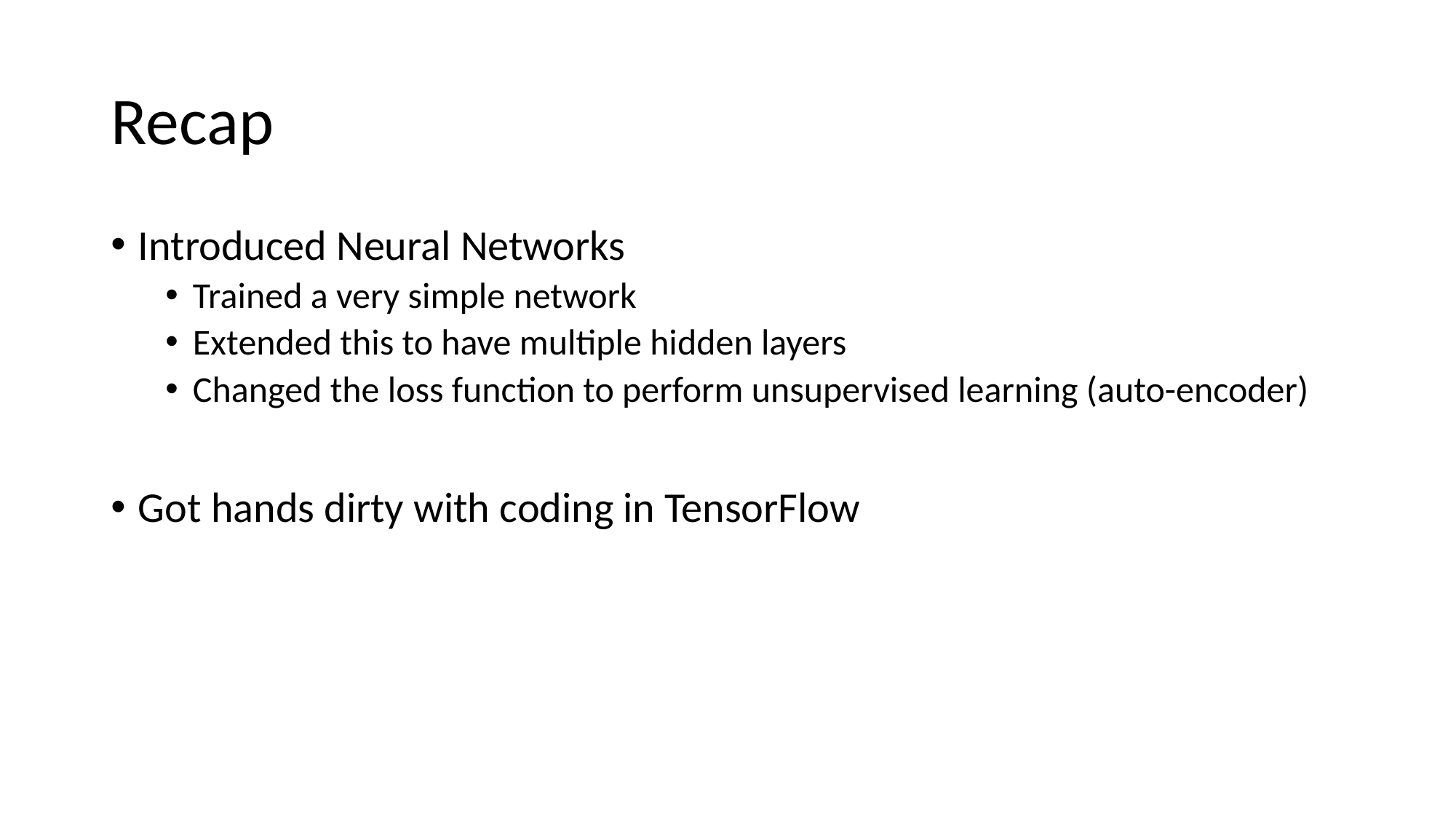

# Recap
Introduced Neural Networks
Trained a very simple network
Extended this to have multiple hidden layers
Changed the loss function to perform unsupervised learning (auto-encoder)

Got hands dirty with coding in TensorFlow